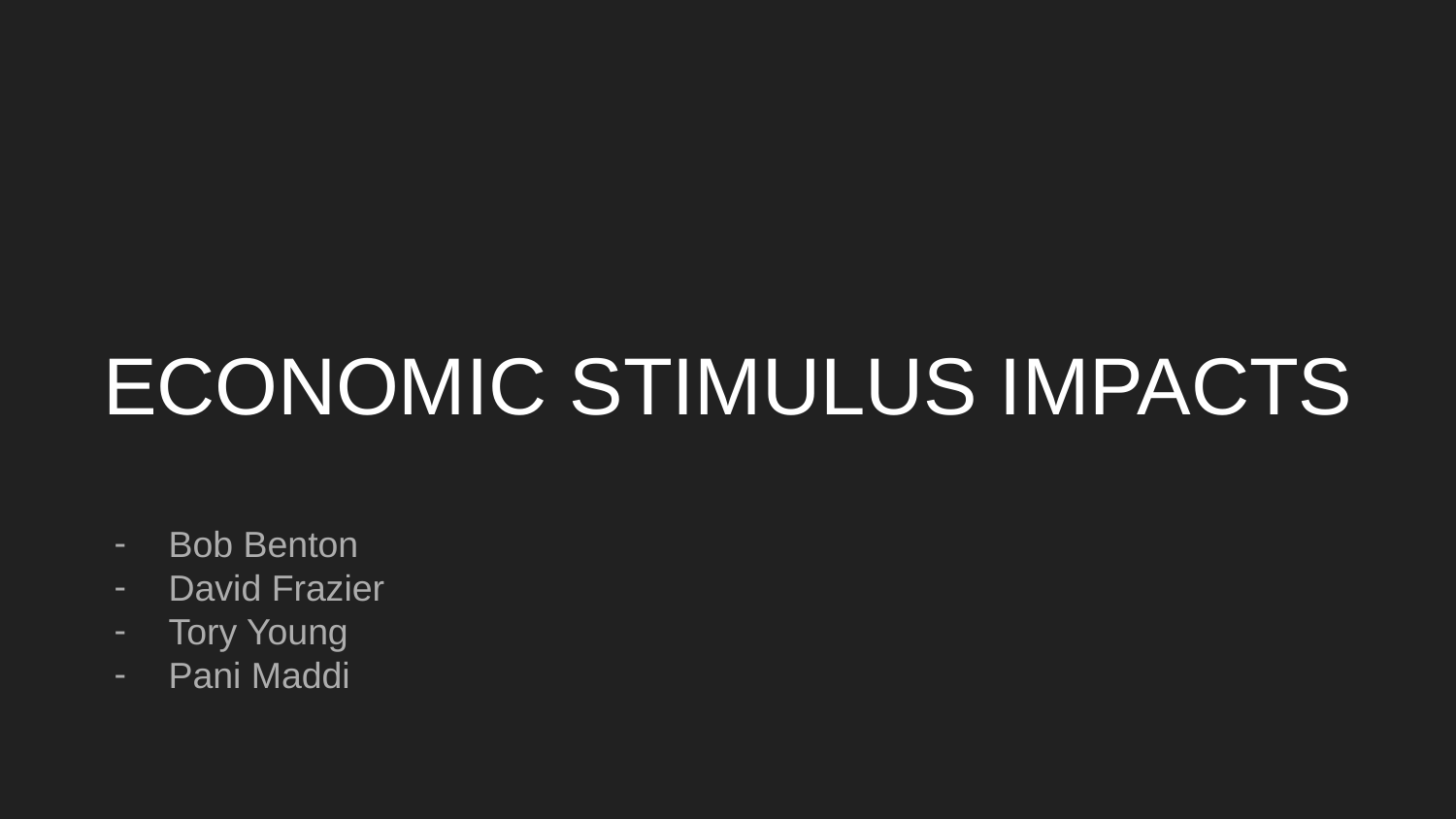

# ECONOMIC STIMULUS IMPACTS
Bob Benton
David Frazier
Tory Young
Pani Maddi